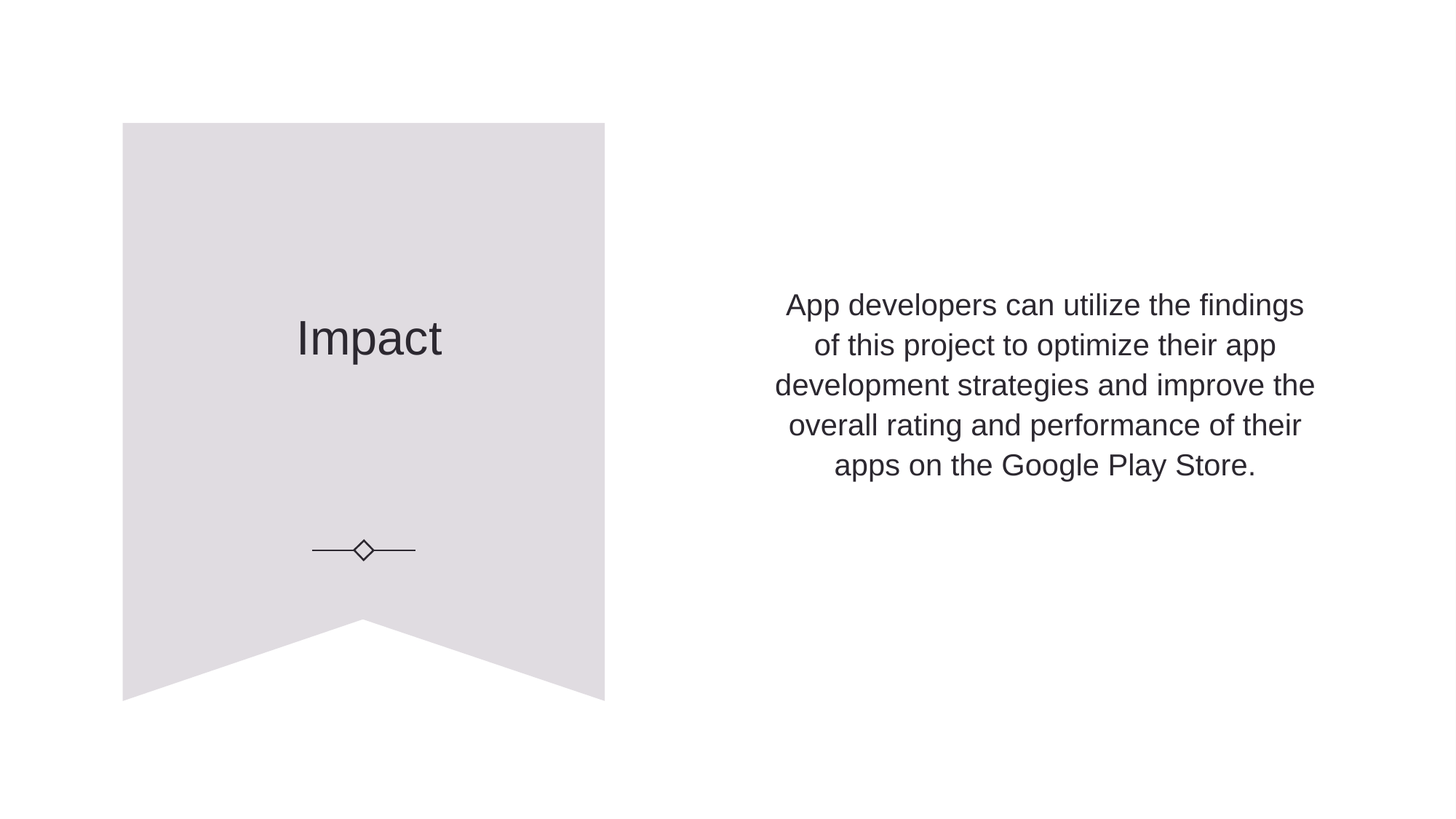

App developers can utilize the findings of this project to optimize their app development strategies and improve the overall rating and performance of their apps on the Google Play Store.

# Impact